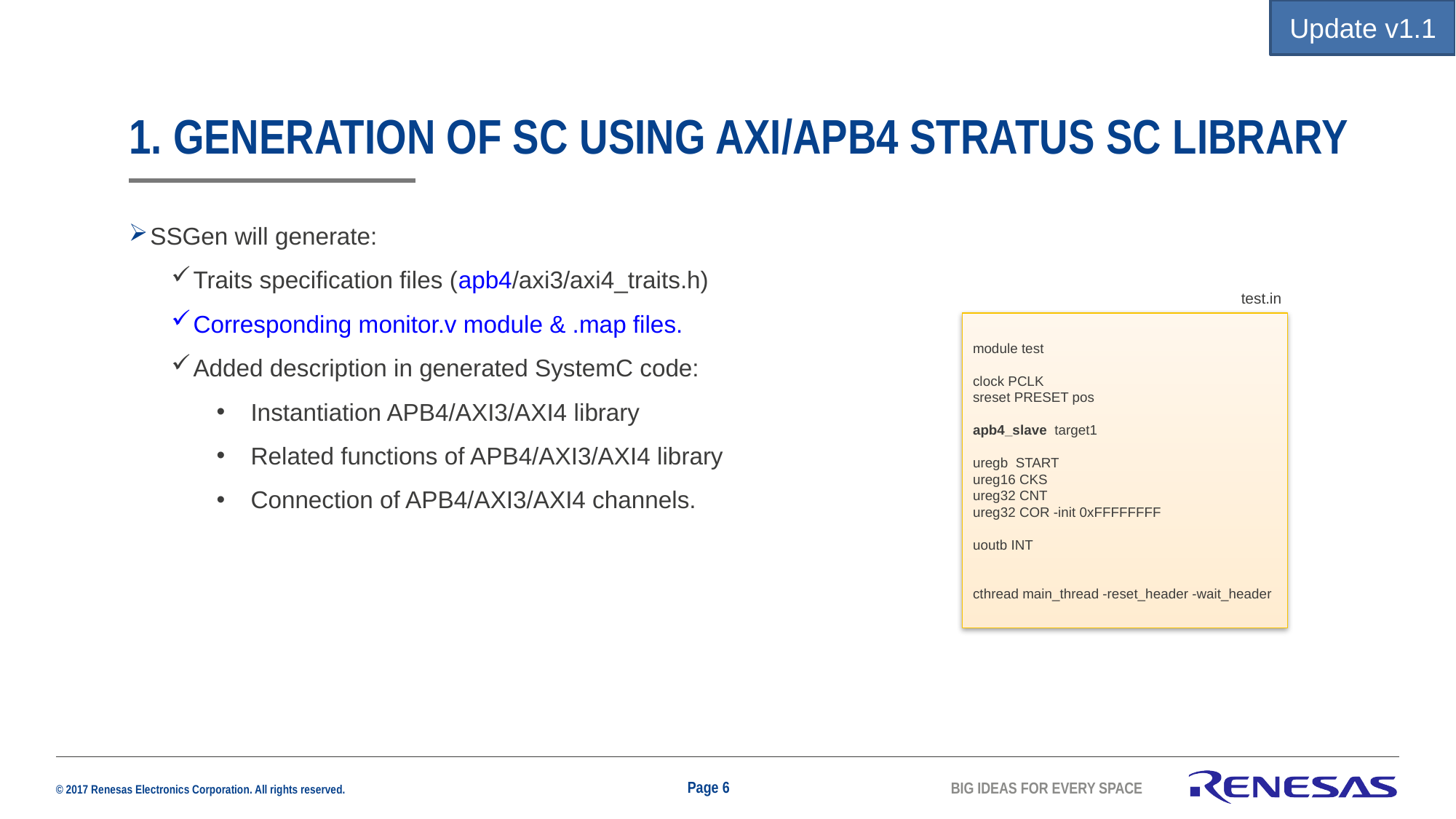

Update v1.1
1. Generation of SC using AXI/APB4 Stratus SC library
SSGen will generate:
Traits specification files (apb4/axi3/axi4_traits.h)
Corresponding monitor.v module & .map files.
Added description in generated SystemC code:
Instantiation APB4/AXI3/AXI4 library
Related functions of APB4/AXI3/AXI4 library
Connection of APB4/AXI3/AXI4 channels.

test.in
module test

clock PCLK
sreset PRESET pos

apb4_slave  target1

uregb  START
ureg16 CKS
ureg32 CNT
ureg32 COR -init 0xFFFFFFFF

uoutb INT

cthread main_thread -reset_header -wait_header
Page 6